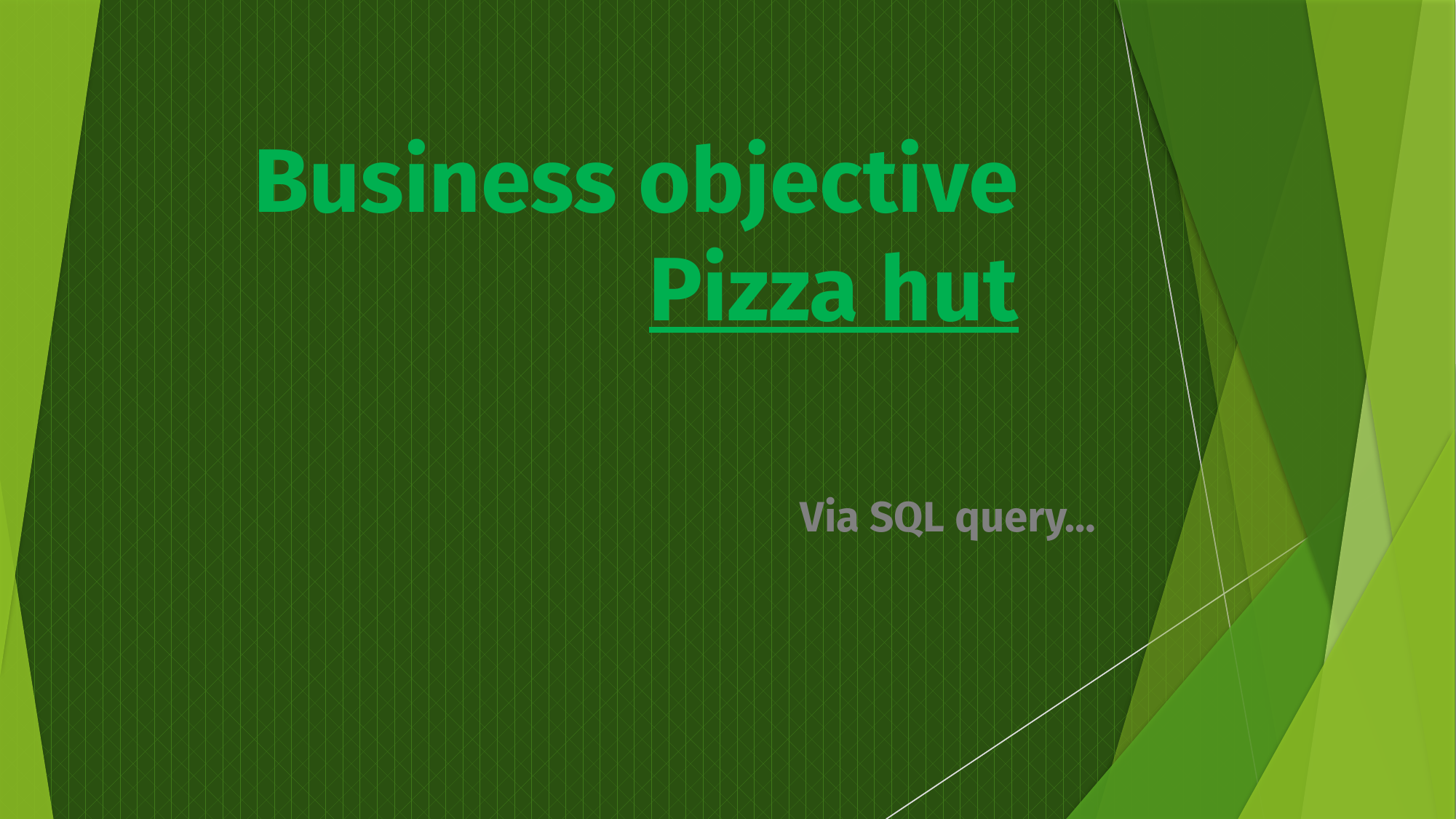

# Business objective Pizza hut
Via SQL query…